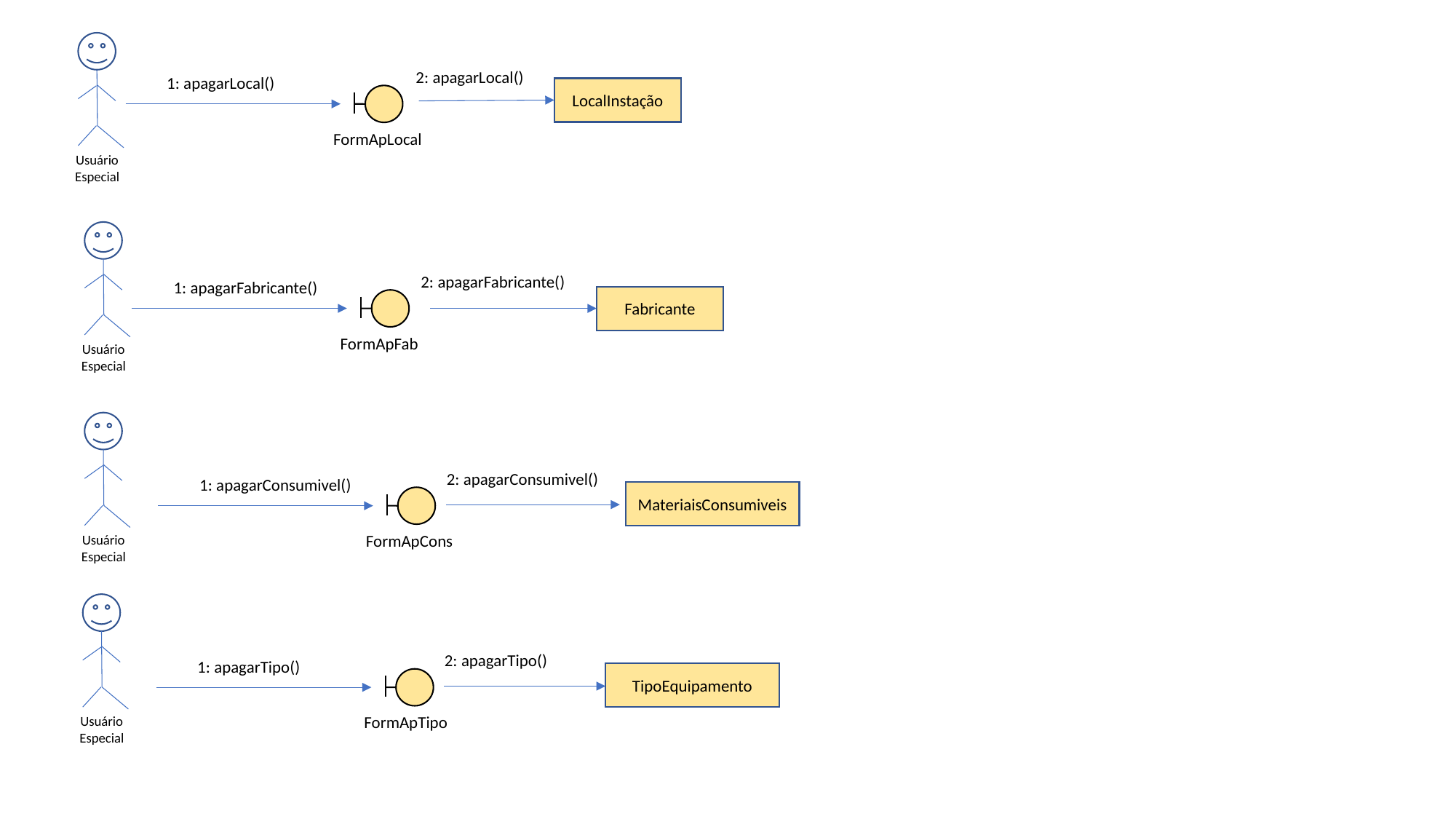

Usuário Especial
2: apagarLocal()
1: apagarLocal()
LocalInstação

FormApLocal

Usuário Especial
2: apagarFabricante()
1: apagarFabricante()
Fabricante

FormApFab

Usuário Especial
2: apagarConsumivel()
1: apagarConsumivel()
MateriaisConsumiveis

FormApCons

Usuário Especial
2: apagarTipo()
1: apagarTipo()
TipoEquipamento

FormApTipo